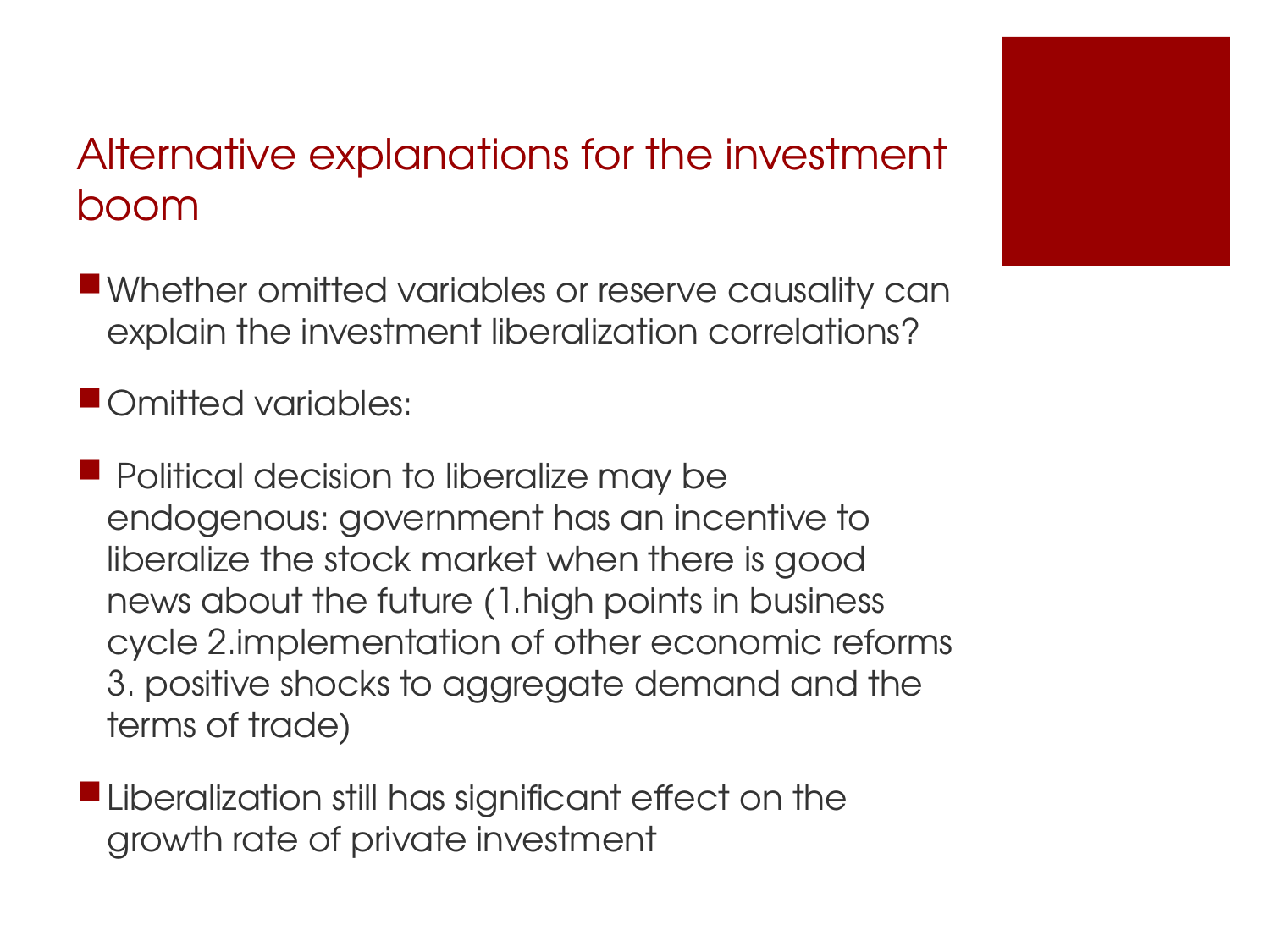

# Alternative explanations for the investment boom
Whether omitted variables or reserve causality can explain the investment liberalization correlations?
Omitted variables:
 Political decision to liberalize may be endogenous: government has an incentive to liberalize the stock market when there is good news about the future (1.high points in business cycle 2.implementation of other economic reforms 3. positive shocks to aggregate demand and the terms of trade)
Liberalization still has significant effect on the growth rate of private investment